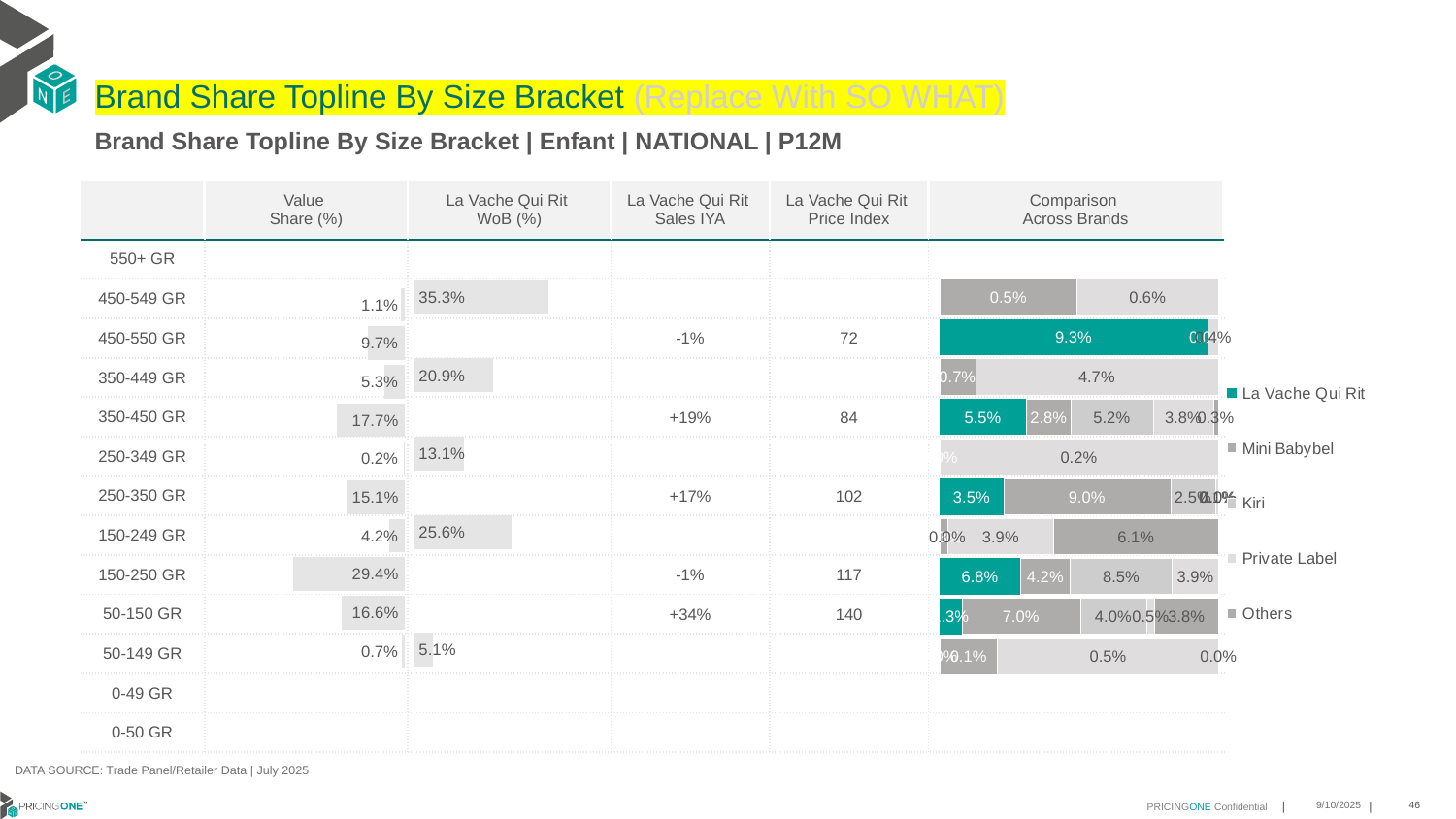

# Brand Share Topline By Size Bracket (Replace With SO WHAT)
Brand Share Topline By Size Bracket | Enfant | NATIONAL | P12M
|  | Value Share (%) | La Vache Qui Rit WoB (%) | La Vache Qui Rit Sales IYA | La Vache Qui Rit Price Index | Comparison Across Brands |
| --- | --- | --- | --- | --- | --- |
| 550+ GR |  |  |  |  |  |
| 450-549 GR |  |  |  |  |  |
| 450-550 GR |  |  | -1% | 72 |  |
| 350-449 GR |  |  |  |  |  |
| 350-450 GR |  |  | +19% | 84 |  |
| 250-349 GR |  |  |  |  |  |
| 250-350 GR |  |  | +17% | 102 |  |
| 150-249 GR |  |  |  |  |  |
| 150-250 GR |  |  | -1% | 117 |  |
| 50-150 GR |  |  | +34% | 140 |  |
| 50-149 GR |  |  |  |  |  |
| 0-49 GR |  |  |  |  |  |
| 0-50 GR |  |  |  |  |  |

### Chart

| Category | La Vache Qui Rit | Mini Babybel | Kiri | Private Label | Others |
|---|---|---|---|---|---|
| 550+ GR | None | None | None | None | None |
| 450-549 GR | None | 0.00540079909051871 | None | 0.0055411730743131085 | None |
| 450-550 GR | 0.09318942391174119 | 4.986183184824453e-08 | None | 0.0036908023411592666 | None |
| 350-449 GR | None | 0.006903206260017808 | None | 0.046542808559018344 | None |
| 350-450 GR | 0.055137933884248834 | 0.028129901470010092 | 0.05233206825432513 | 0.0380937063784572 | 0.0032379405637028937 |
| 250-349 GR | 5.355530087404042e-08 | None | None | 0.002210380546036219 | None |
| 250-350 GR | 0.034736632971327265 | 0.08989759563495194 | 0.024515348950153868 | 0.0014198599835070725 | 5.355530087404042e-08 |
| 150-249 GR | None | 0.002938605213241779 | 8.716586900878304e-07 | 0.03910841681738313 | 0.06056982090355767 |
| 150-250 GR | 0.06767013652507513 | 0.041592608996177706 | 0.08517887685636501 | 0.03851373875647779 | None |
| 50-150 GR | 0.01347819054832375 | 0.07042961957097288 | 0.03961192528885573 | 0.004831452686926786 | 0.03804821207373196 |
| 50-149 GR | 9.787692918359111e-08 | 0.0013940352480787078 | None | 0.005299313642096916 | 5.170856636114248e-08 |
| 0-49 GR | None | None | None | None | None |
| 0-50 GR | None | None | None | None | None |

### Chart

| Category | Value Share |
|---|---|
|  | None |

### Chart

| Category | Brand WoB % |
|---|---|
|  | None |
DATA SOURCE: Trade Panel/Retailer Data | July 2025

9/10/2025
46